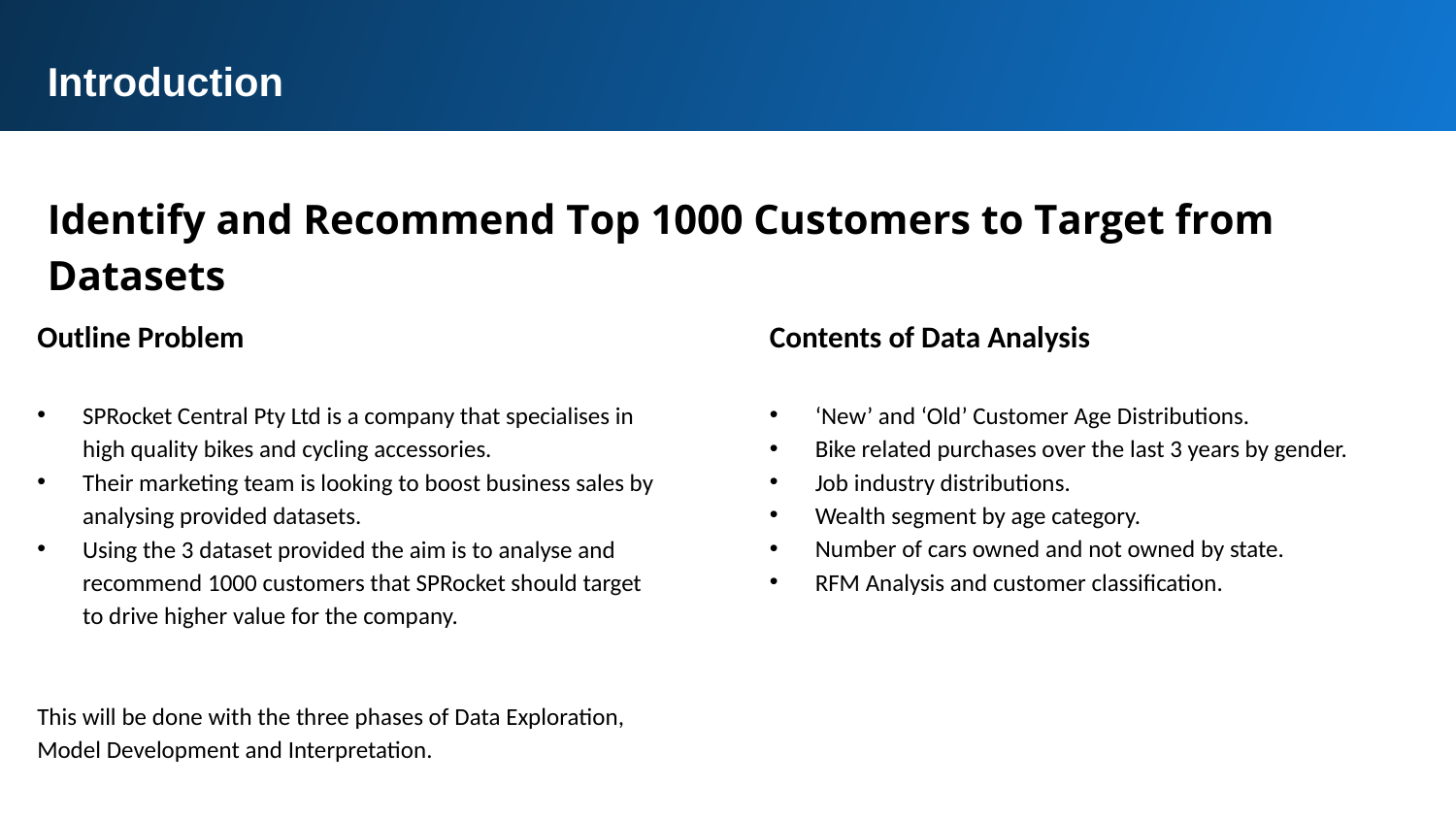

Introduction
Identify and Recommend Top 1000 Customers to Target from Datasets
Outline Problem

SPRocket Central Pty Ltd is a company that specialises in high quality bikes and cycling accessories.
Their marketing team is looking to boost business sales by analysing provided datasets.
Using the 3 dataset provided the aim is to analyse and recommend 1000 customers that SPRocket should target to drive higher value for the company.

This will be done with the three phases of Data Exploration, Model Development and Interpretation.
Contents of Data Analysis

‘New’ and ‘Old’ Customer Age Distributions.
Bike related purchases over the last 3 years by gender.
Job industry distributions.
Wealth segment by age category.
Number of cars owned and not owned by state.
RFM Analysis and customer classification.